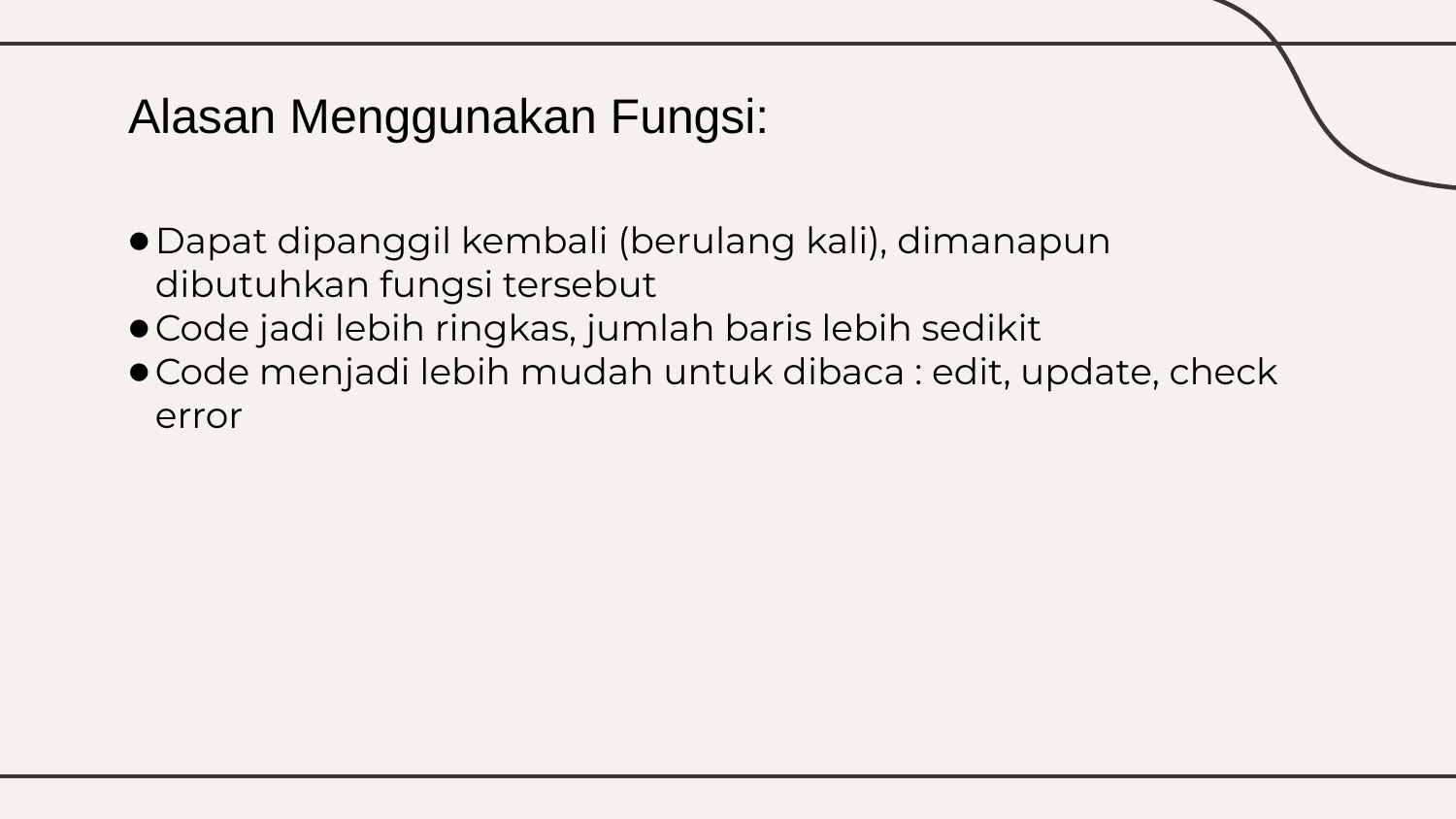

# Alasan Menggunakan Fungsi:
Dapat dipanggil kembali (berulang kali), dimanapun dibutuhkan fungsi tersebut
Code jadi lebih ringkas, jumlah baris lebih sedikit
Code menjadi lebih mudah untuk dibaca : edit, update, check error